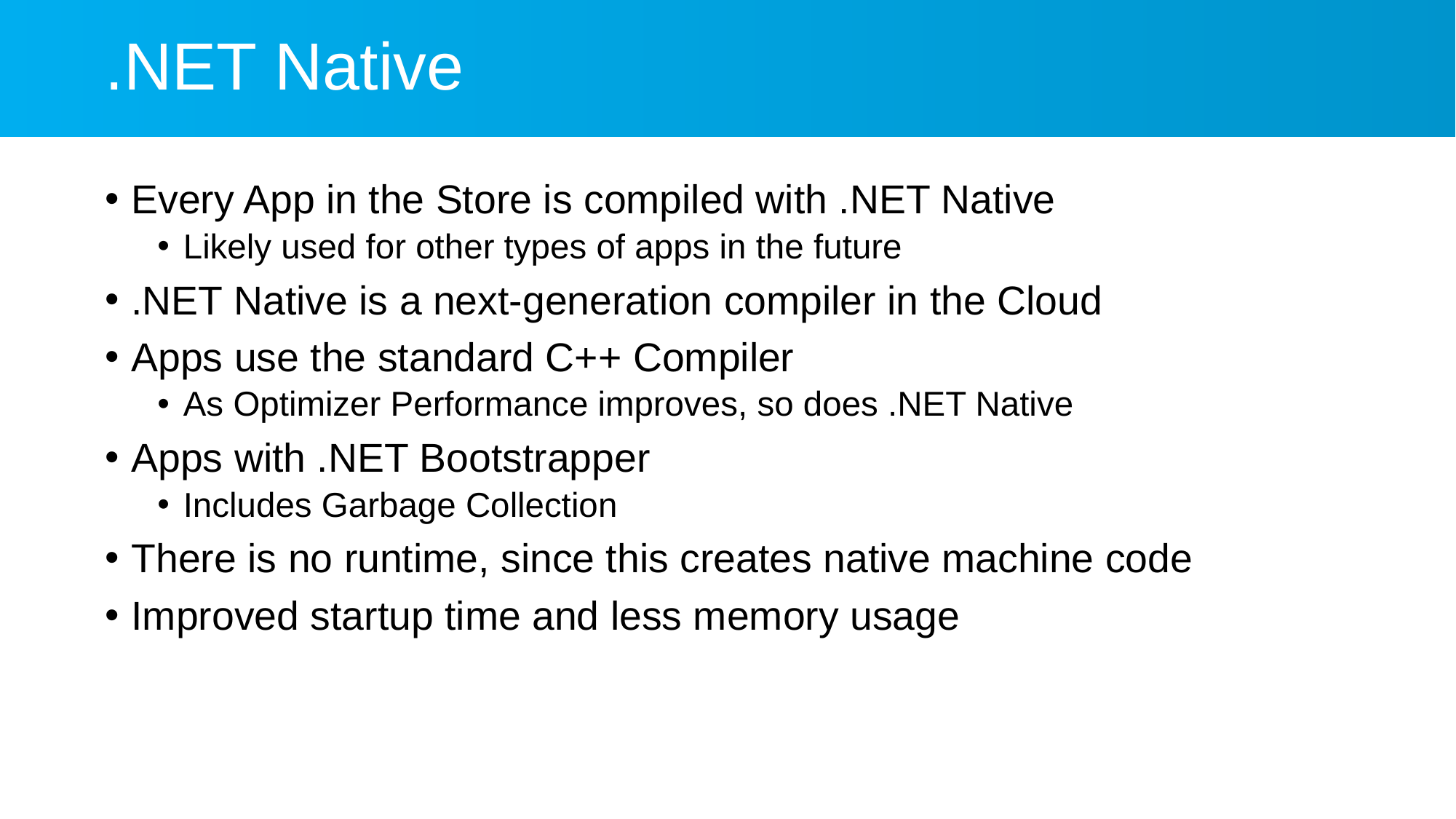

# .NET Native
Every App in the Store is compiled with .NET Native
Likely used for other types of apps in the future
.NET Native is a next-generation compiler in the Cloud
Apps use the standard C++ Compiler
As Optimizer Performance improves, so does .NET Native
Apps with .NET Bootstrapper
Includes Garbage Collection
There is no runtime, since this creates native machine code
Improved startup time and less memory usage